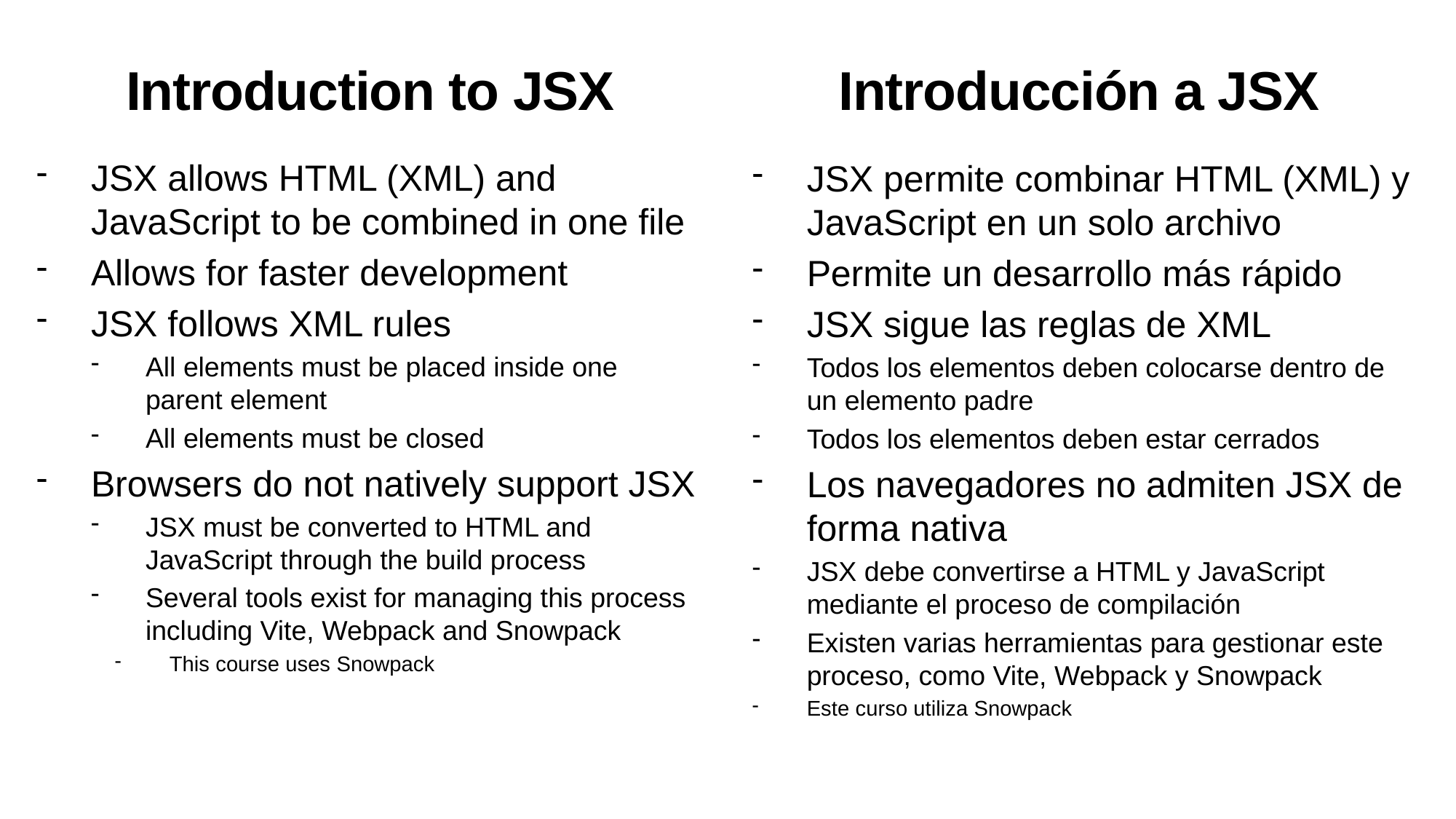

# Introduction to JSX
Introducción a JSX
JSX allows HTML (XML) and JavaScript to be combined in one file
Allows for faster development
JSX follows XML rules
All elements must be placed inside one parent element
All elements must be closed
Browsers do not natively support JSX
JSX must be converted to HTML and JavaScript through the build process
Several tools exist for managing this process including Vite, Webpack and Snowpack
This course uses Snowpack
JSX permite combinar HTML (XML) y JavaScript en un solo archivo
Permite un desarrollo más rápido
JSX sigue las reglas de XML
Todos los elementos deben colocarse dentro de un elemento padre
Todos los elementos deben estar cerrados
Los navegadores no admiten JSX de forma nativa
JSX debe convertirse a HTML y JavaScript mediante el proceso de compilación
Existen varias herramientas para gestionar este proceso, como Vite, Webpack y Snowpack
Este curso utiliza Snowpack